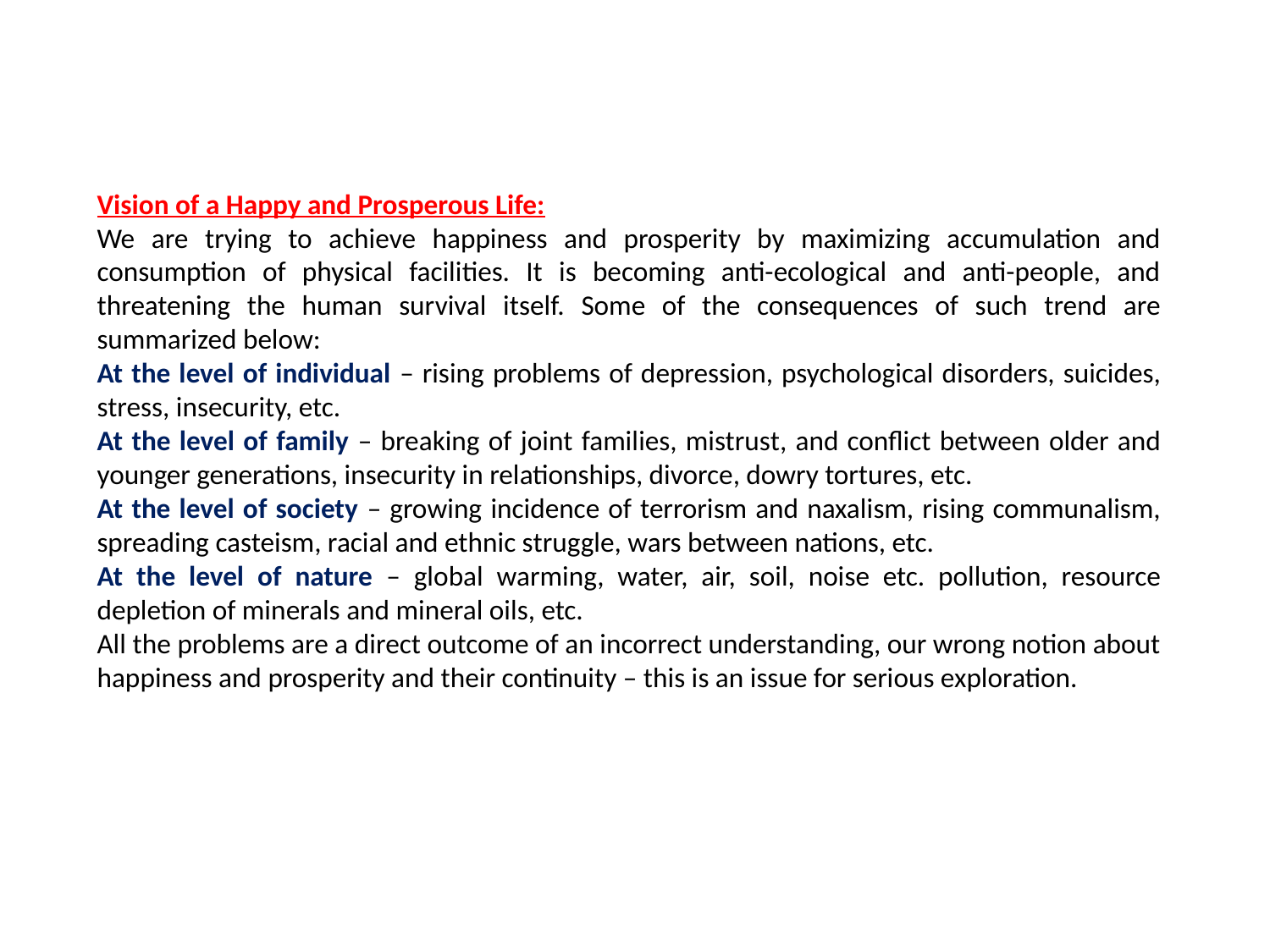

Vision of a Happy and Prosperous Life:
We are trying to achieve happiness and prosperity by maximizing accumulation and consumption of physical facilities. It is becoming anti-ecological and anti-people, and threatening the human survival itself. Some of the consequences of such trend are summarized below:
At the level of individual – rising problems of depression, psychological disorders, suicides, stress, insecurity, etc.
At the level of family – breaking of joint families, mistrust, and conflict between older and younger generations, insecurity in relationships, divorce, dowry tortures, etc.
At the level of society – growing incidence of terrorism and naxalism, rising communalism, spreading casteism, racial and ethnic struggle, wars between nations, etc.
At the level of nature – global warming, water, air, soil, noise etc. pollution, resource depletion of minerals and mineral oils, etc.
All the problems are a direct outcome of an incorrect understanding, our wrong notion about happiness and prosperity and their continuity – this is an issue for serious exploration.